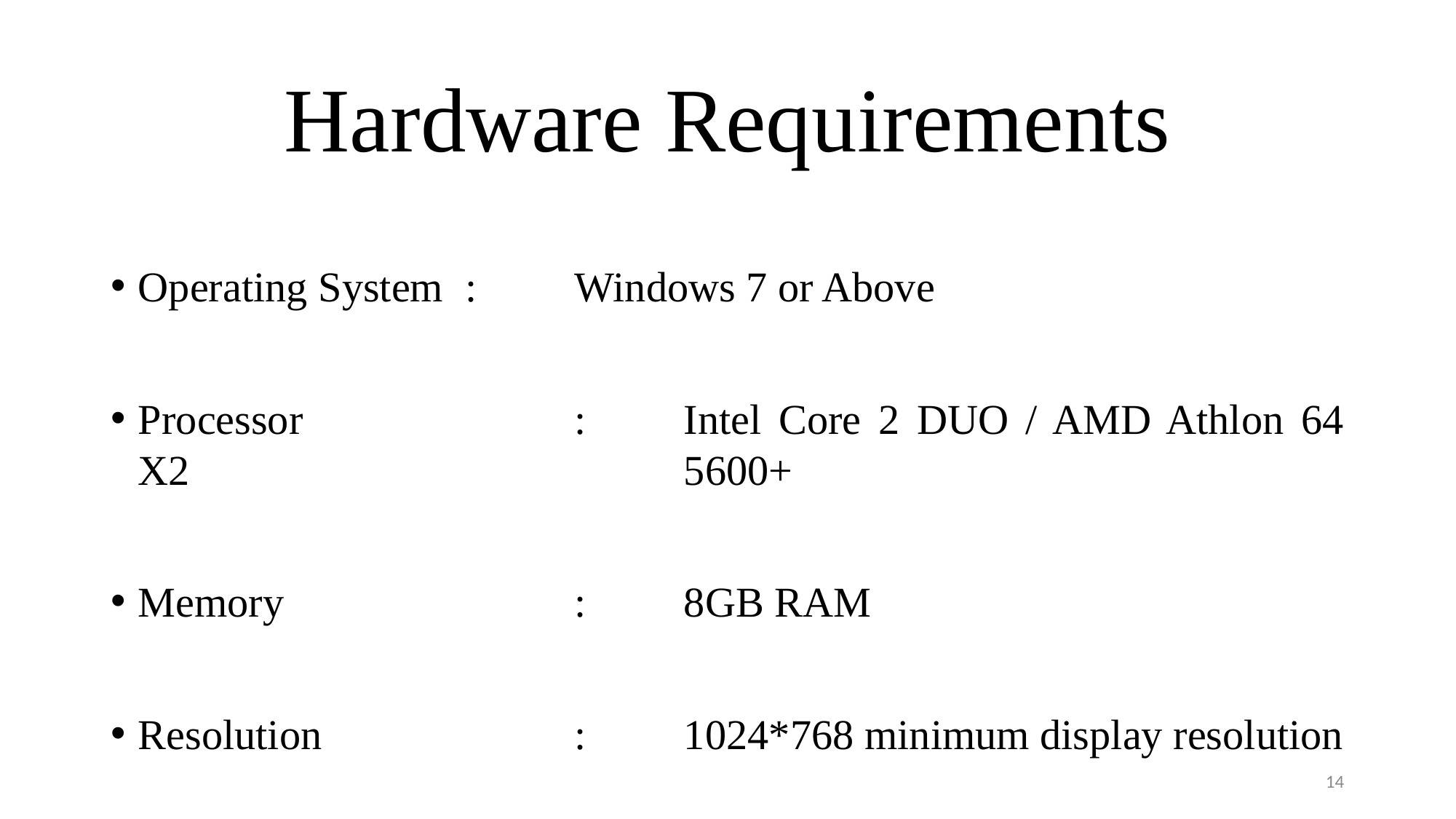

# Hardware Requirements

Operating System	: 	Windows 7 or Above

Processor			:	Intel Core 2 DUO / AMD Athlon 64 X2 					5600+

Memory			:	8GB RAM

Resolution			:	1024*768 minimum display resolution
14